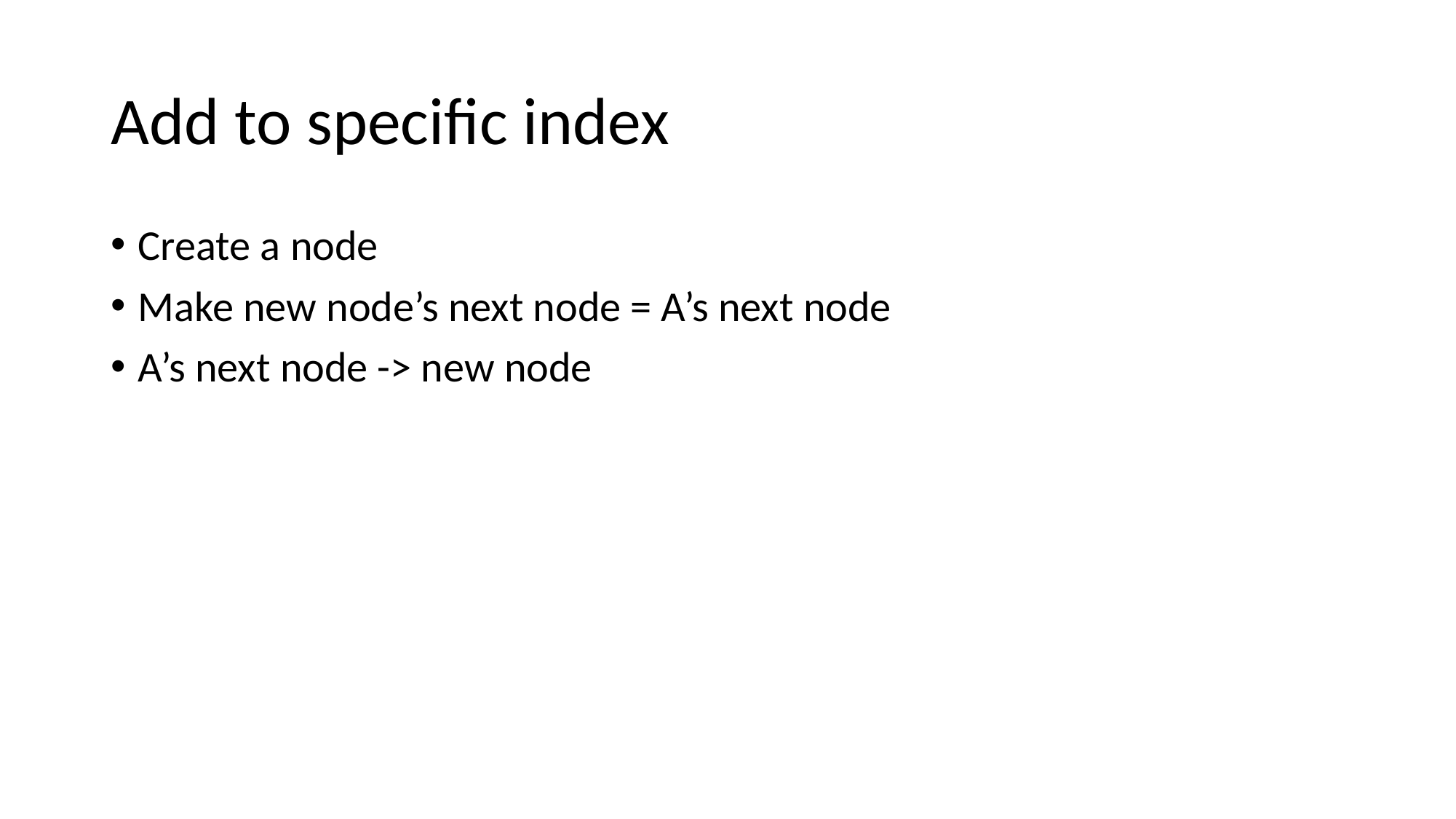

# Add to specific index
Create a node
Make new node’s next node = A’s next node
A’s next node -> new node